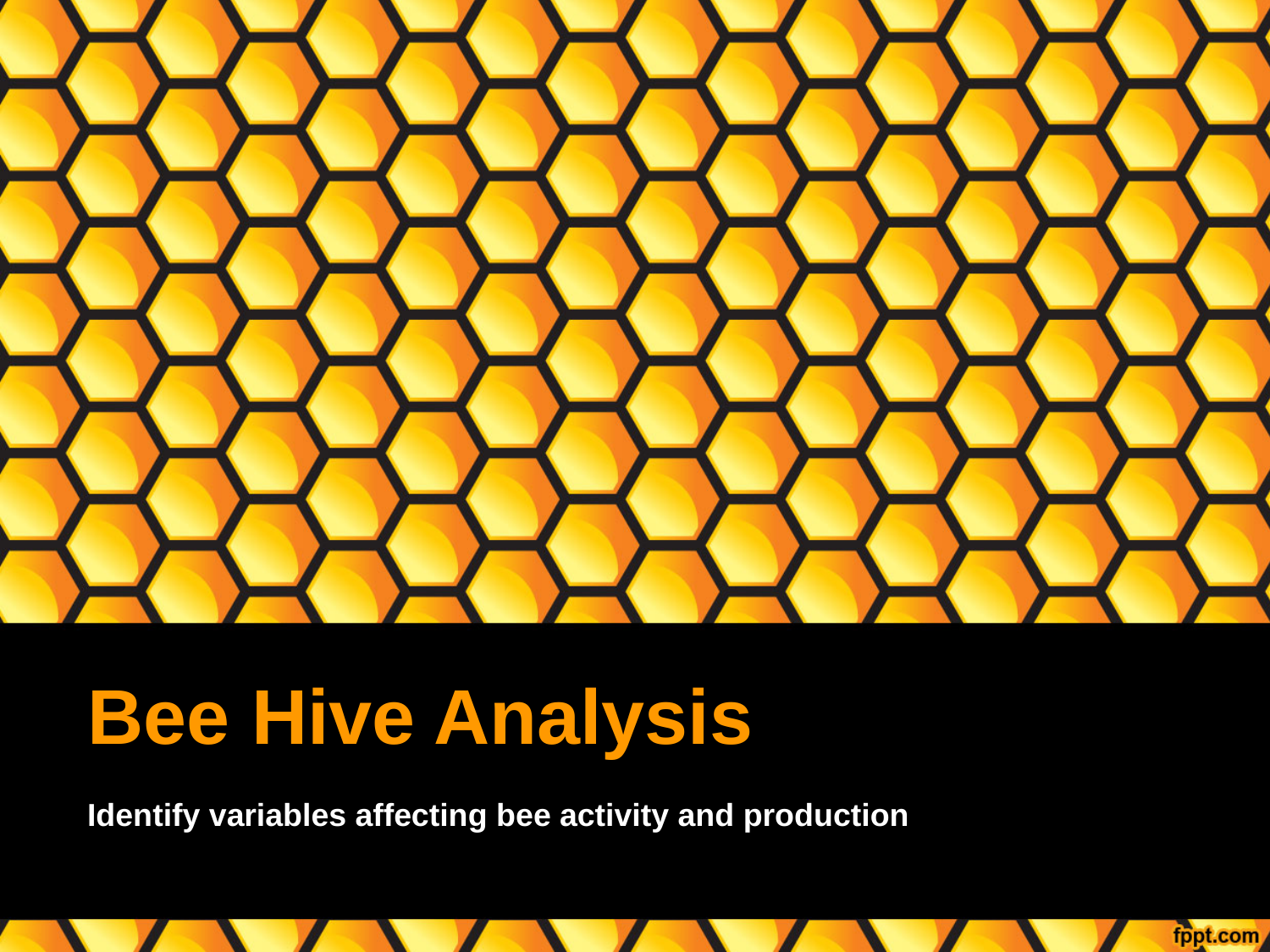

# Bee Hive Analysis
Identify variables affecting bee activity and production